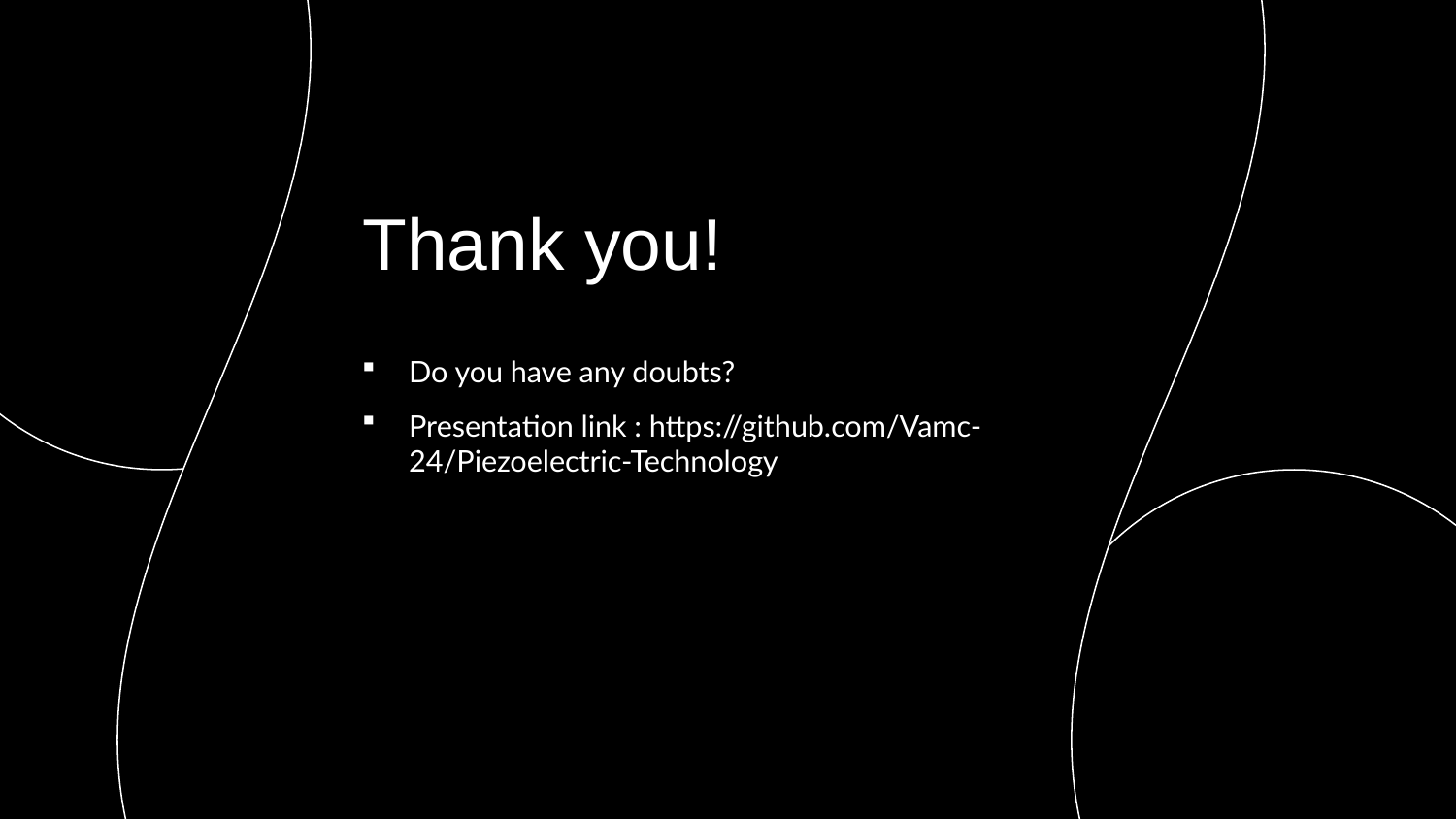

# Thank you!
Do you have any doubts?
Presentation link : https://github.com/Vamc-24/Piezoelectric-Technology